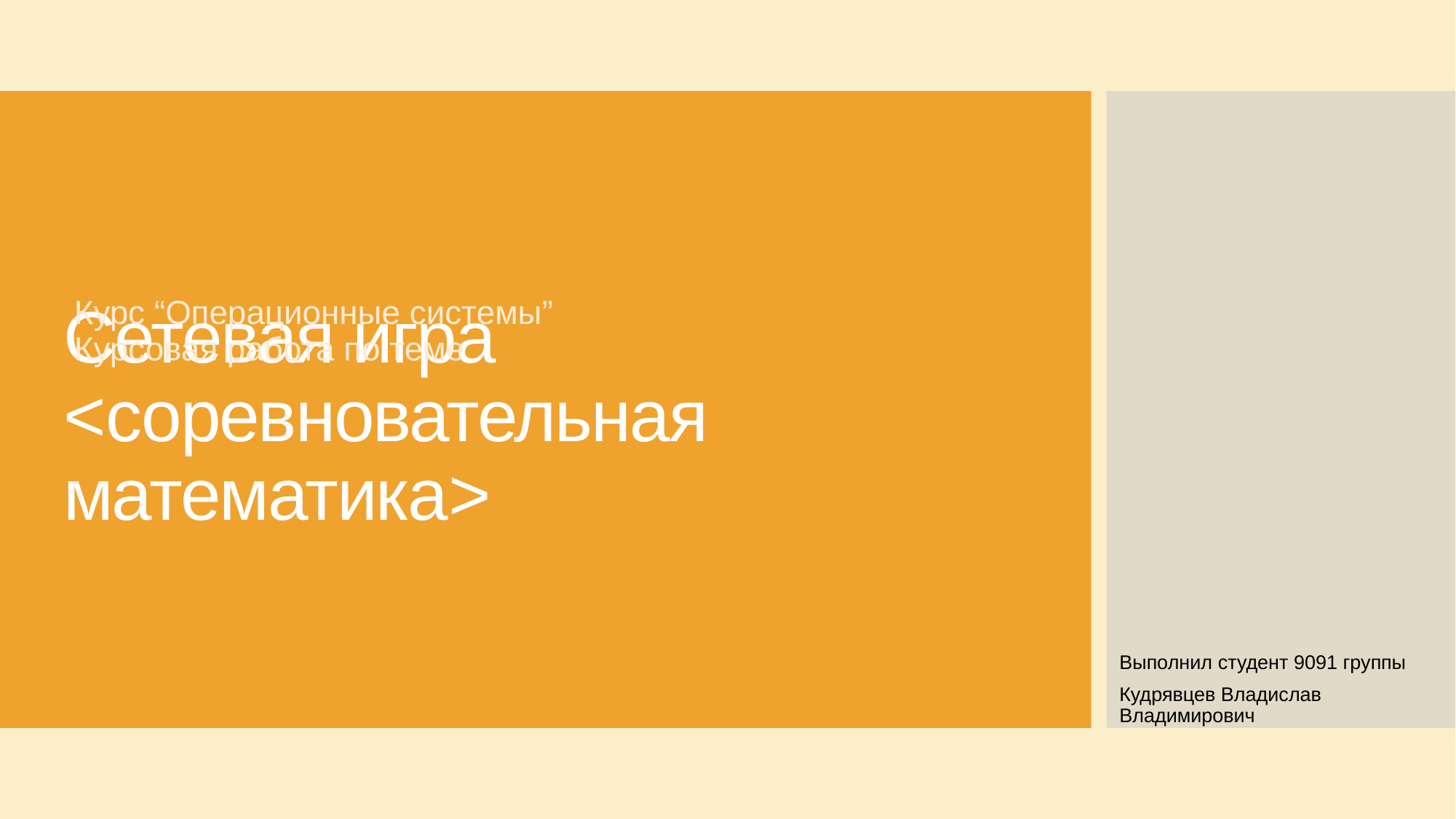

# Сетевая игра <соревновательная математика>
Курс “Операционные системы”
Курсовая работа по теме
Выполнил студент 9091 группы
Кудрявцев Владислав Владимирович